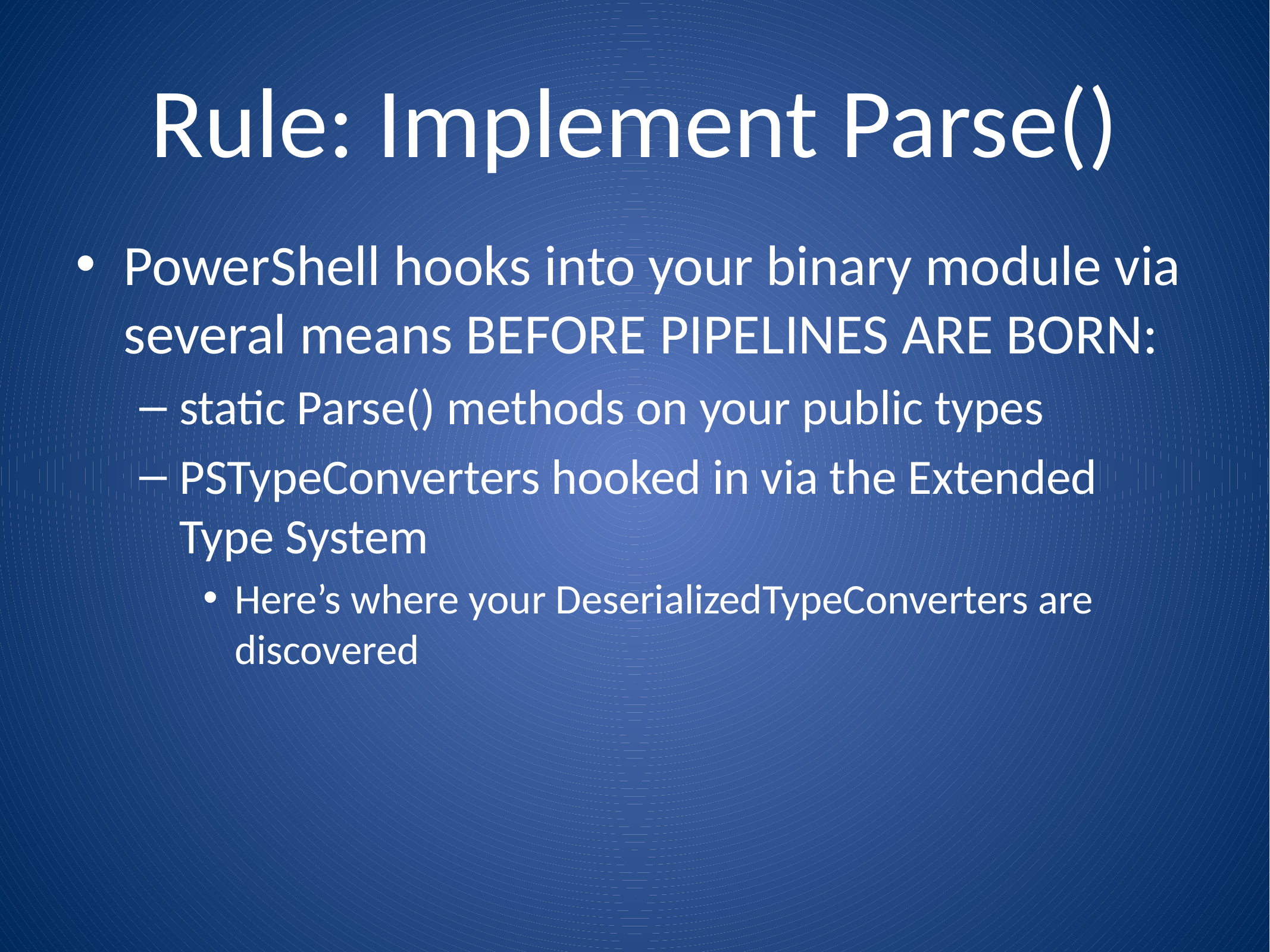

# Rule: Implement Parse()
PowerShell hooks into your binary module via several means BEFORE PIPELINES ARE BORN:
static Parse() methods on your public types
PSTypeConverters hooked in via the Extended Type System
Here’s where your DeserializedTypeConverters are discovered